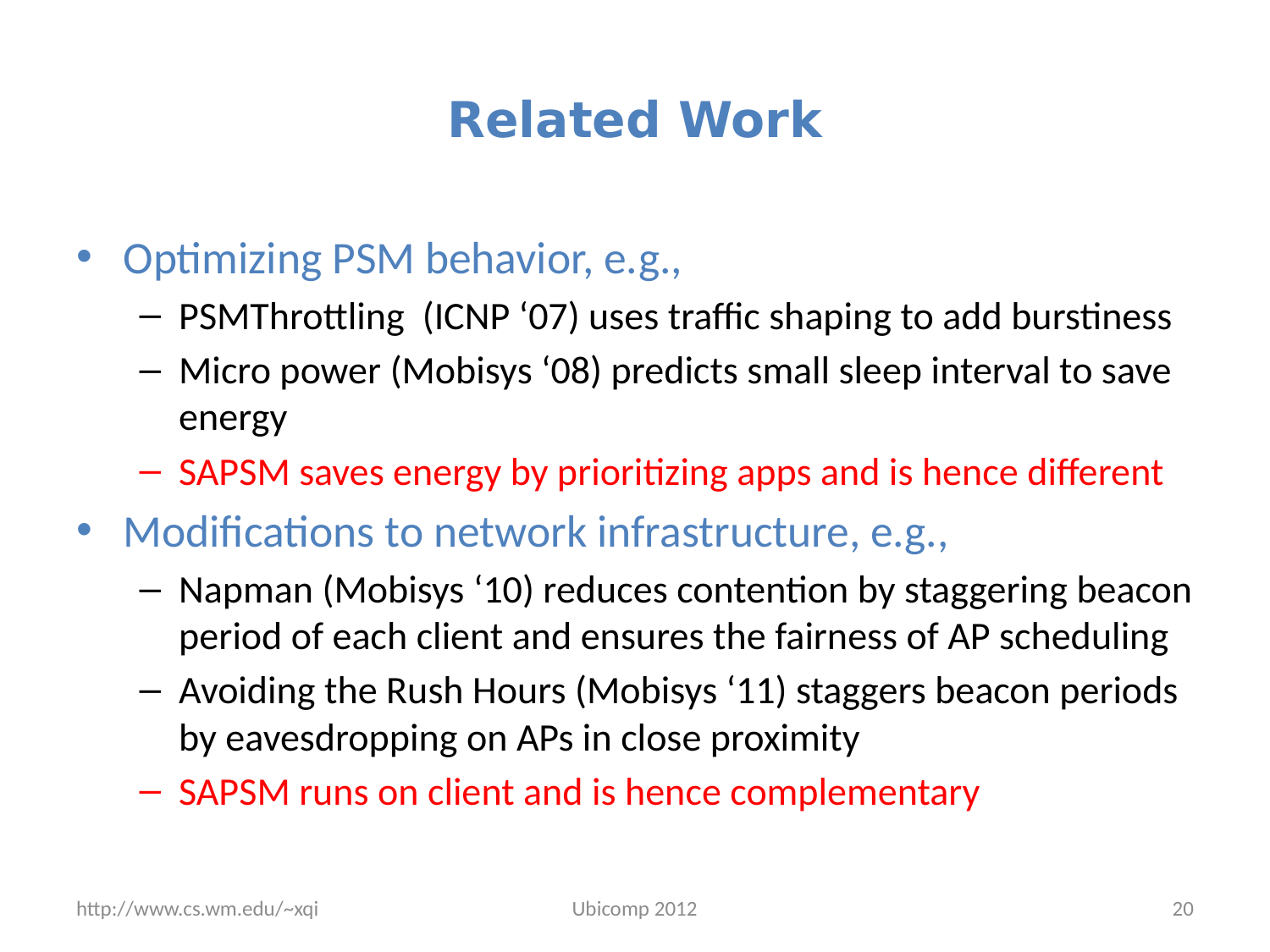

# Related Work
Optimizing PSM behavior, e.g.,
PSMThrottling  (ICNP ‘07) uses traffic shaping to add burstiness
Micro power (Mobisys ‘08) predicts small sleep interval to save energy
SAPSM saves energy by prioritizing apps and is hence different
Modifications to network infrastructure, e.g.,
Napman (Mobisys ‘10) reduces contention by staggering beacon period of each client and ensures the fairness of AP scheduling
Avoiding the Rush Hours (Mobisys ‘11) staggers beacon periods by eavesdropping on APs in close proximity
SAPSM runs on client and is hence complementary

http://www.cs.wm.edu/~xqi
Ubicomp 2012
20